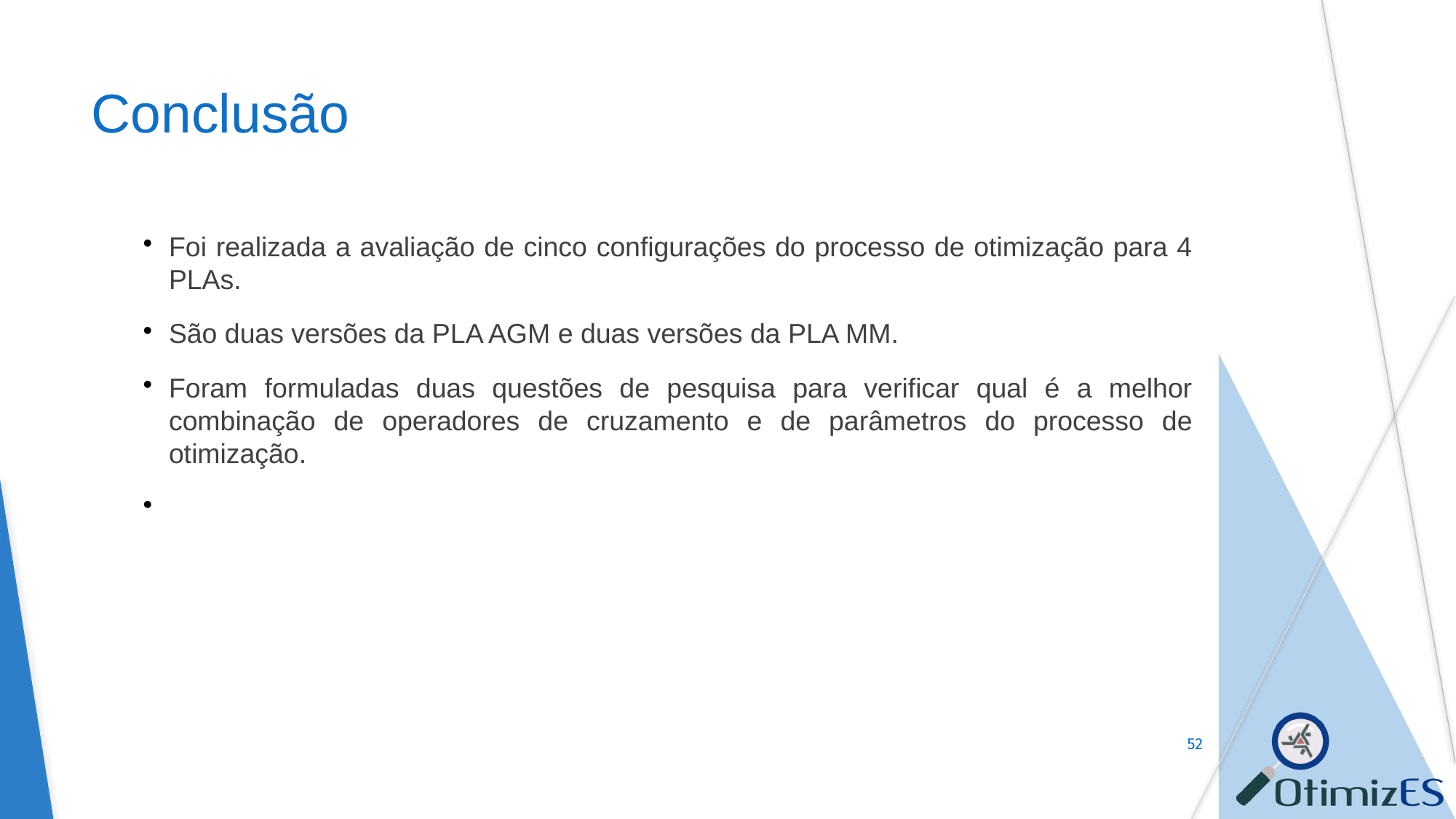

Conclusão
Foi realizada a avaliação de cinco configurações do processo de otimização para 4 PLAs.
São duas versões da PLA AGM e duas versões da PLA MM.
Foram formuladas duas questões de pesquisa para verificar qual é a melhor combinação de operadores de cruzamento e de parâmetros do processo de otimização.

52